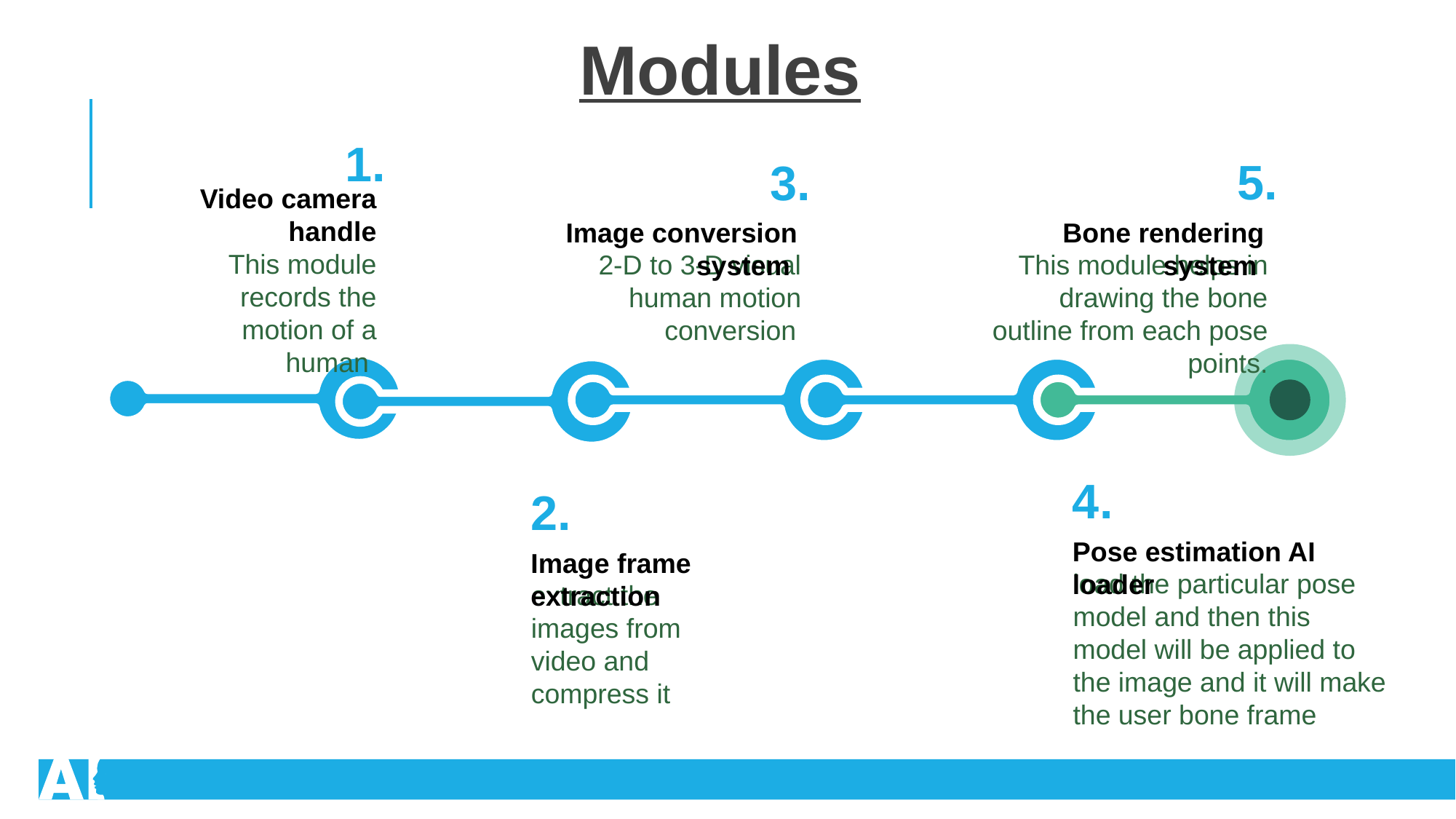

Modules
1.
Video camera handle
This module records the motion of a human

5.
Bone rendering system
This module helps in drawing the bone outline from each pose points.
3.
Image conversion system
2-D to 3-D visual human motion conversion

4.
Pose estimation AI loader
load the particular pose model and then this model will be applied to the image and it will make the user bone frame
2.
Image frame extraction
extract the images from video and compress it